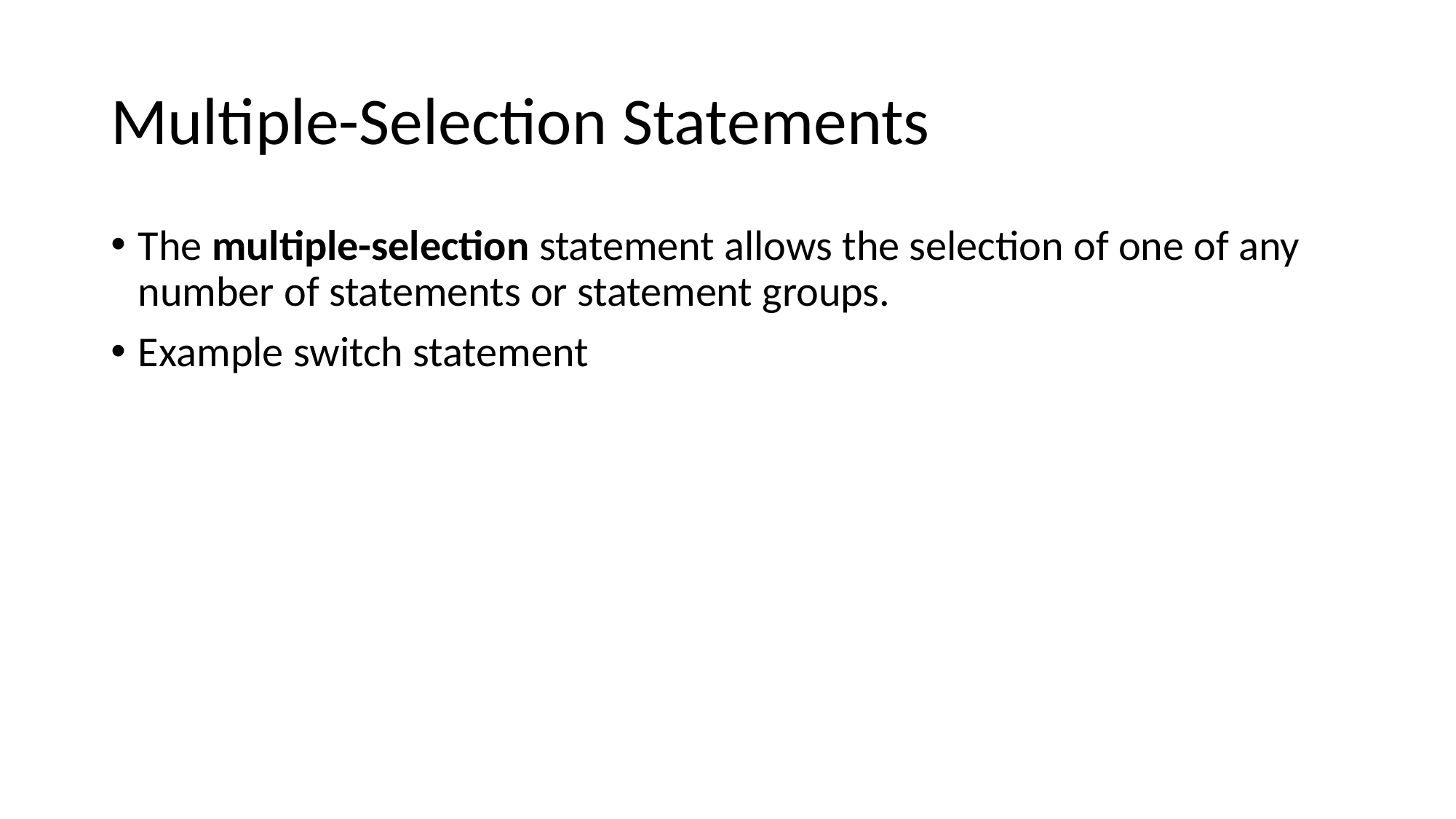

# Multiple-Selection Statements
The multiple-selection statement allows the selection of one of any number of statements or statement groups.
Example switch statement